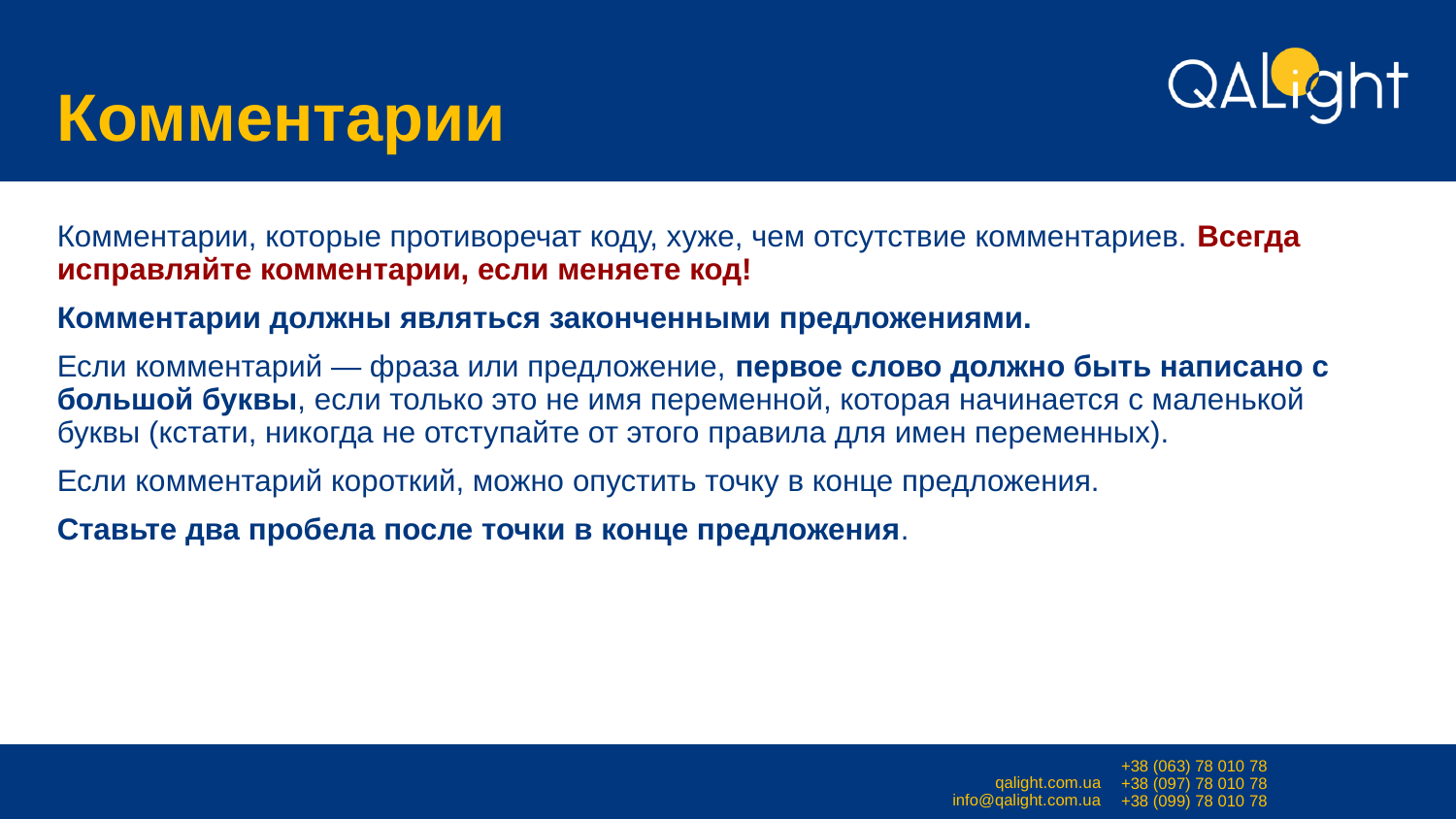

# Комментарии
Комментарии, которые противоречат коду, хуже, чем отсутствие комментариев. Всегда исправляйте комментарии, если меняете код!
Комментарии должны являться законченными предложениями.
Если комментарий — фраза или предложение, первое слово должно быть написано с большой буквы, если только это не имя переменной, которая начинается с маленькой буквы (кстати, никогда не отступайте от этого правила для имен переменных).
Если комментарий короткий, можно опустить точку в конце предложения.
Ставьте два пробела после точки в конце предложения.